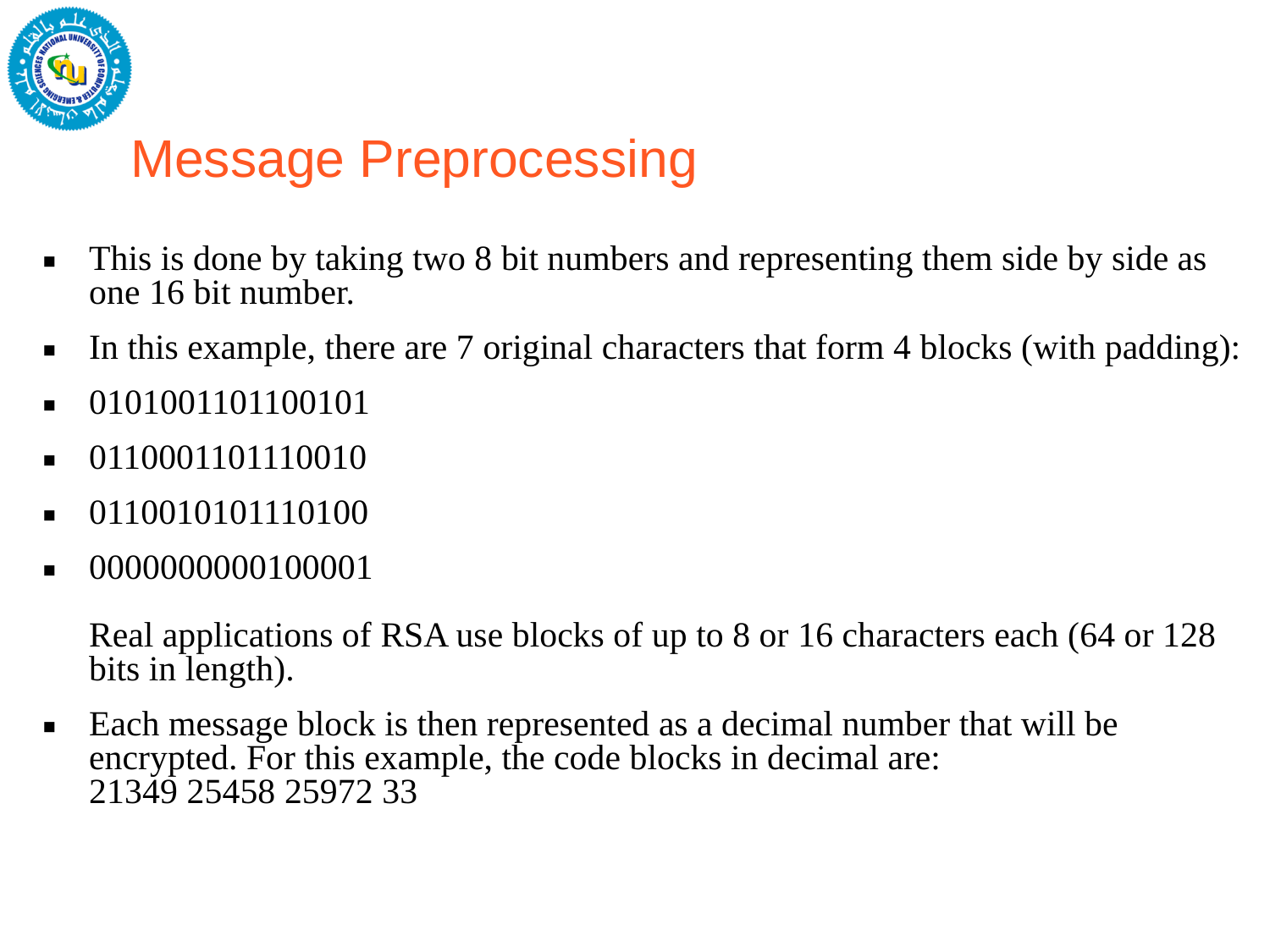

Message Preprocessing

This is done by taking two 8 bit numbers and representing them side by side as one 16 bit number.
In this example, there are 7 original characters that form 4 blocks (with padding):
0101001101100101
0110001101110010
0110010101110100
0000000000100001
Real applications of RSA use blocks of up to 8 or 16 characters each (64 or 128 bits in length).
Each message block is then represented as a decimal number that will be encrypted. For this example, the code blocks in decimal are:
21349 25458 25972 33